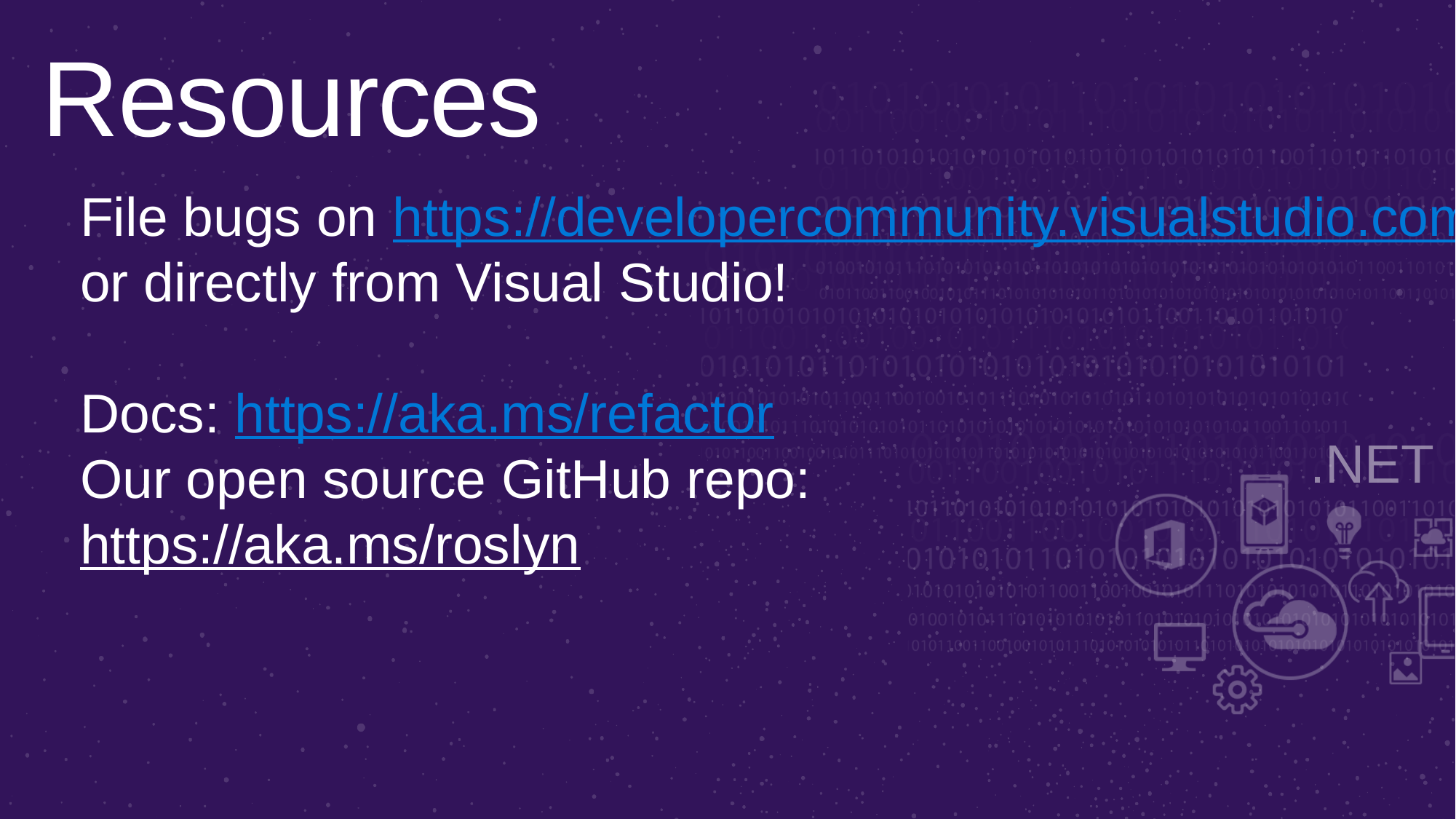

# Resources
File bugs on https://developercommunity.visualstudio.com
or directly from Visual Studio!

Docs: https://aka.ms/refactor
Our open source GitHub repo:
https://aka.ms/roslyn